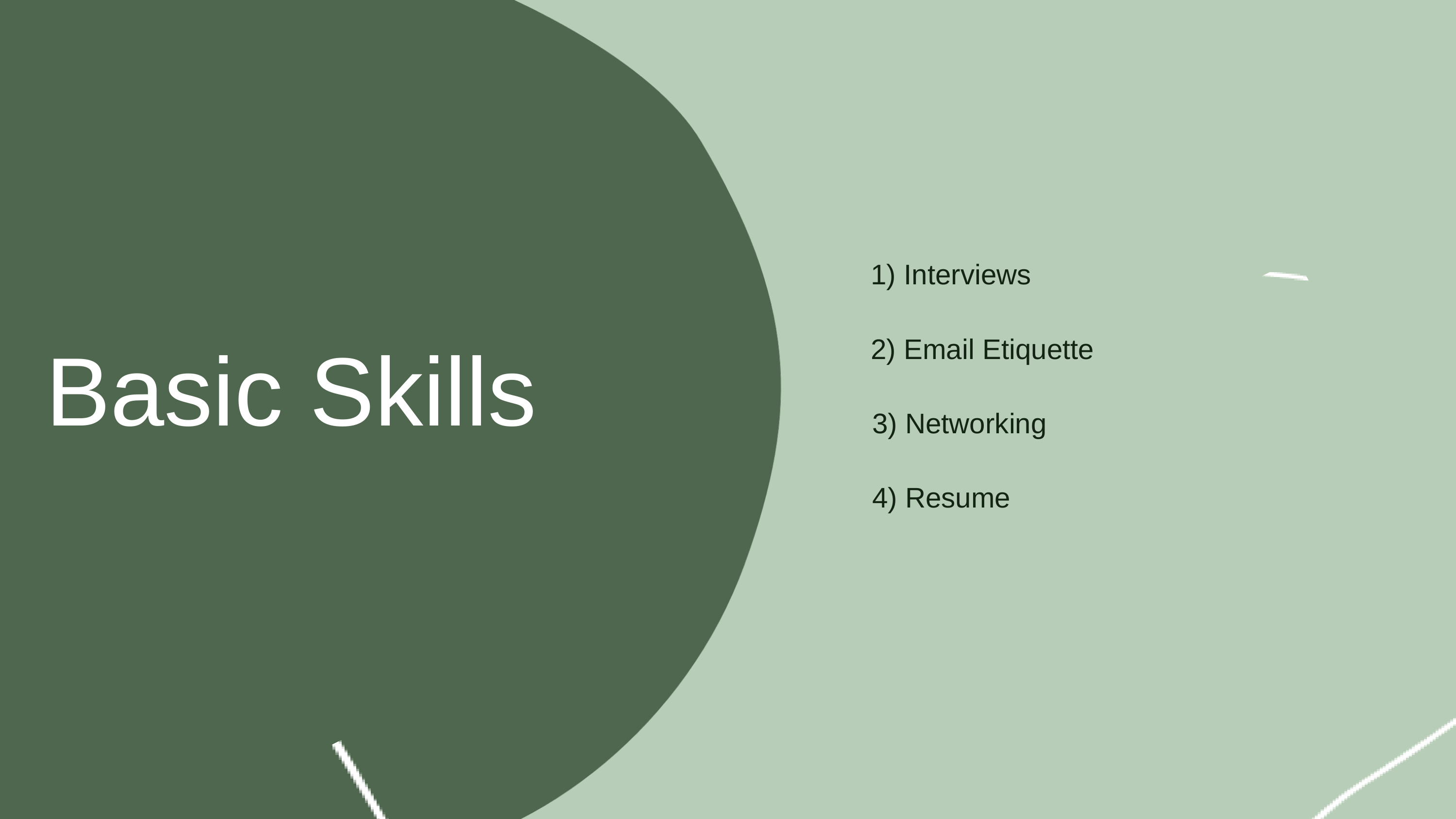

1) Interviews

2) Email Etiquette
Basic Skills
3) Networking
4) Resume